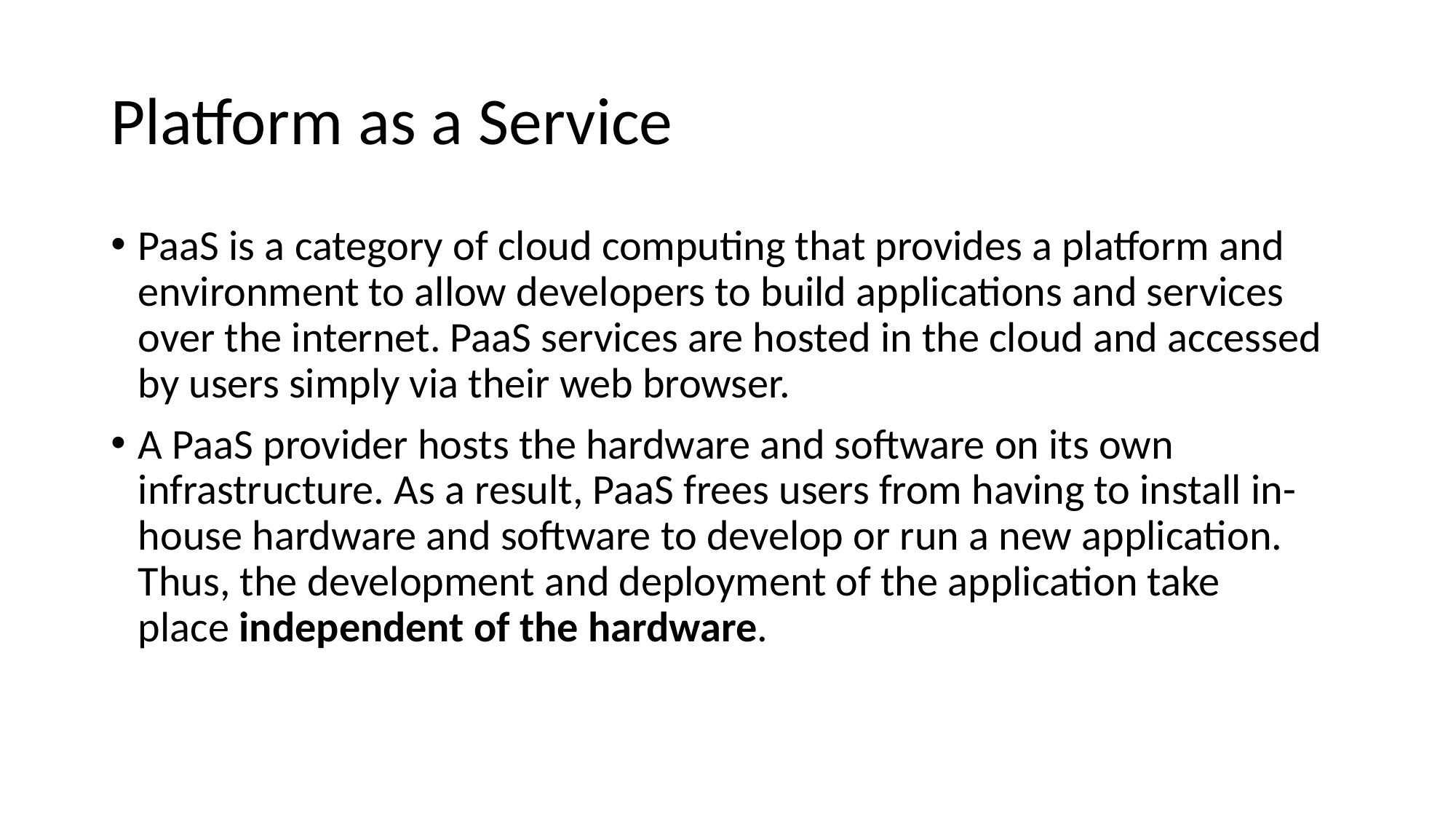

# Platform as a Service
PaaS is a category of cloud computing that provides a platform and environment to allow developers to build applications and services over the internet. PaaS services are hosted in the cloud and accessed by users simply via their web browser.
A PaaS provider hosts the hardware and software on its own infrastructure. As a result, PaaS frees users from having to install in-house hardware and software to develop or run a new application. Thus, the development and deployment of the application take place independent of the hardware.